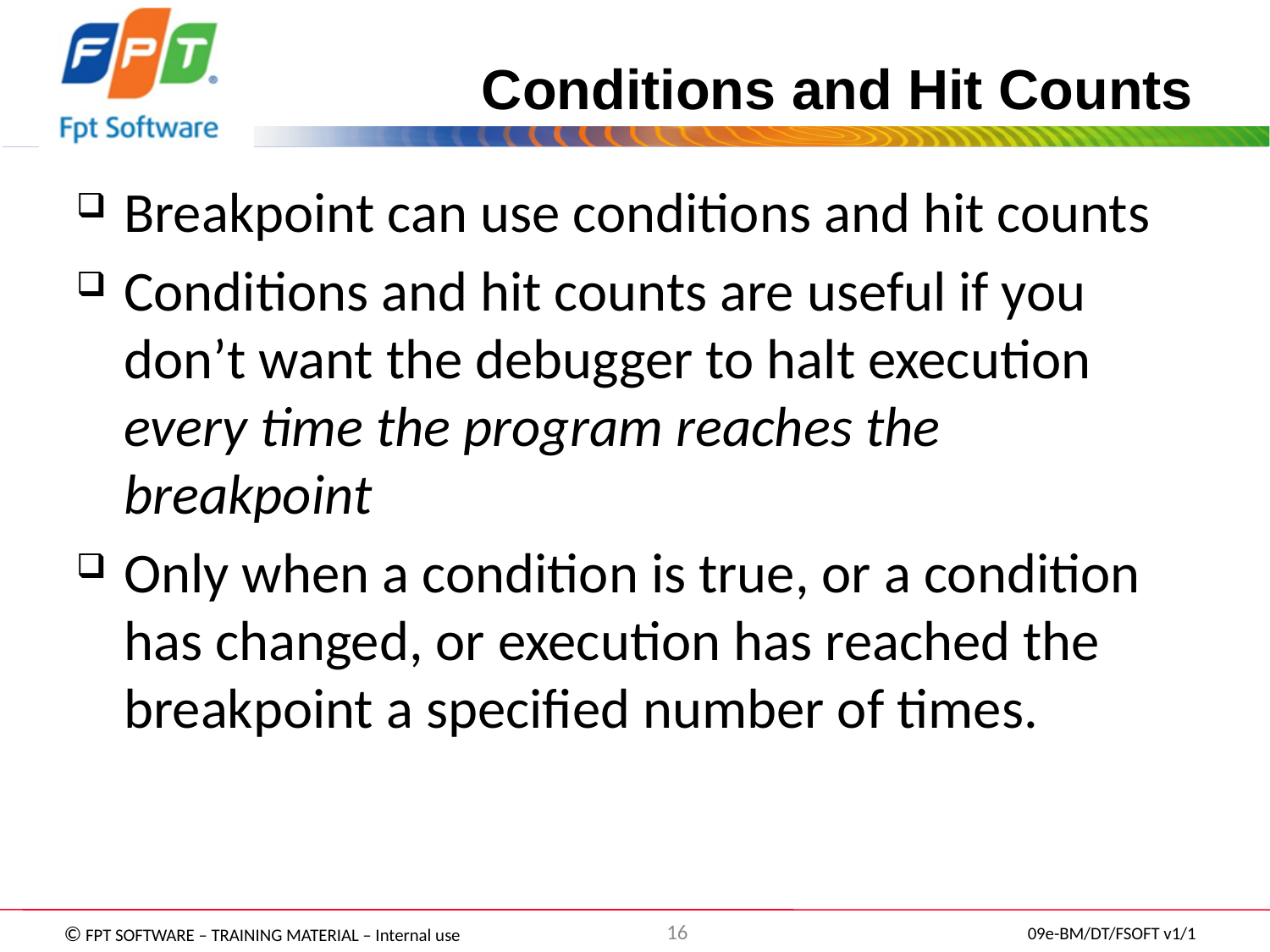

# Conditions and Hit Counts
Breakpoint can use conditions and hit counts
Conditions and hit counts are useful if you don’t want the debugger to halt execution every time the program reaches the breakpoint
Only when a condition is true, or a condition has changed, or execution has reached the breakpoint a specified number of times.

16